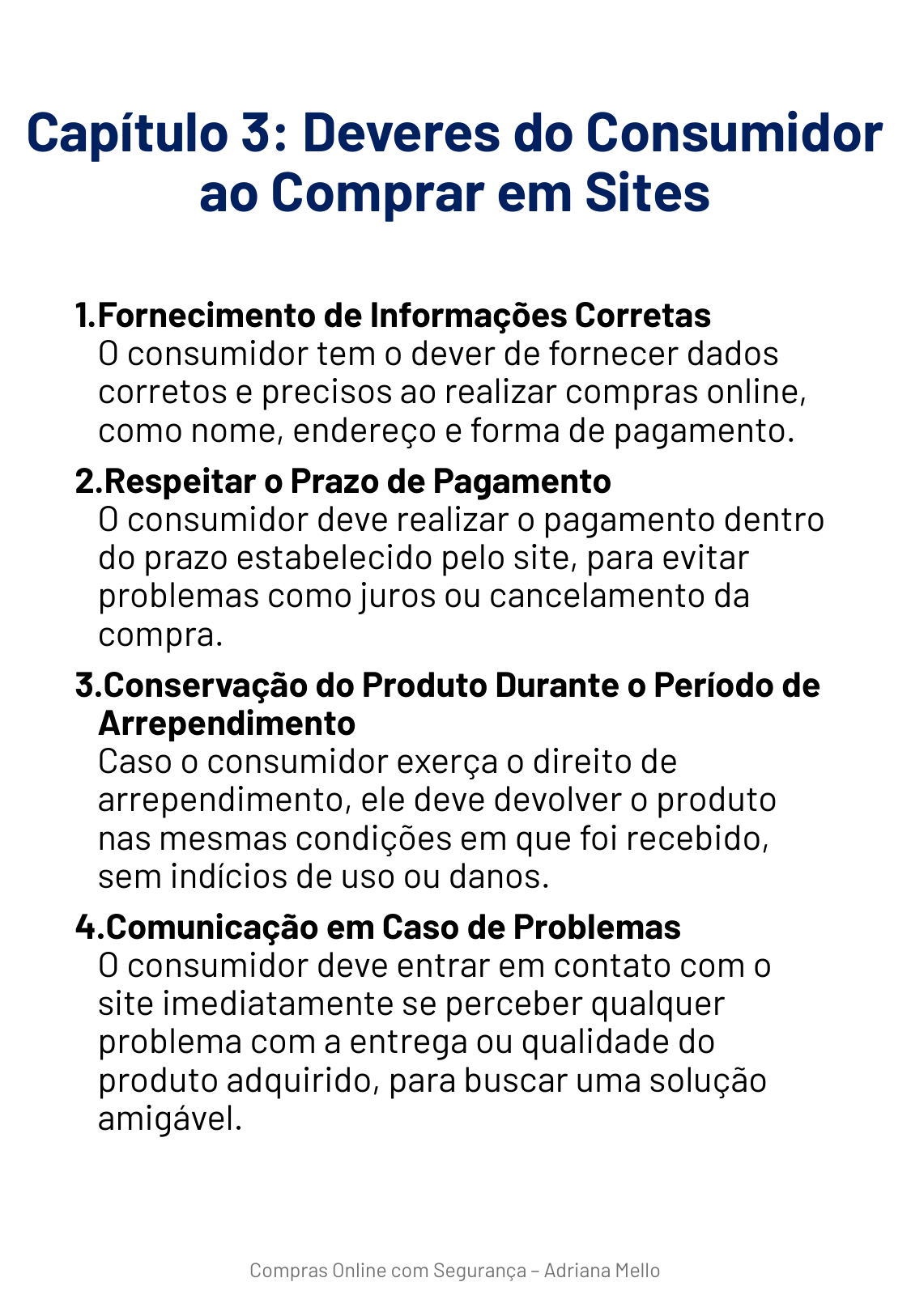

# Capítulo 3: Deveres do Consumidor ao Comprar em Sites
Fornecimento de Informações Corretas
O consumidor tem o dever de fornecer dados corretos e precisos ao realizar compras online, como nome, endereço e forma de pagamento.
Respeitar o Prazo de Pagamento
O consumidor deve realizar o pagamento dentro do prazo estabelecido pelo site, para evitar problemas como juros ou cancelamento da compra.
Conservação do Produto Durante o Período de Arrependimento
Caso o consumidor exerça o direito de arrependimento, ele deve devolver o produto nas mesmas condições em que foi recebido, sem indícios de uso ou danos.
Comunicação em Caso de Problemas
O consumidor deve entrar em contato com o site imediatamente se perceber qualquer problema com a entrega ou qualidade do produto adquirido, para buscar uma solução amigável.

Compras Online com Segurança – Adriana Mello